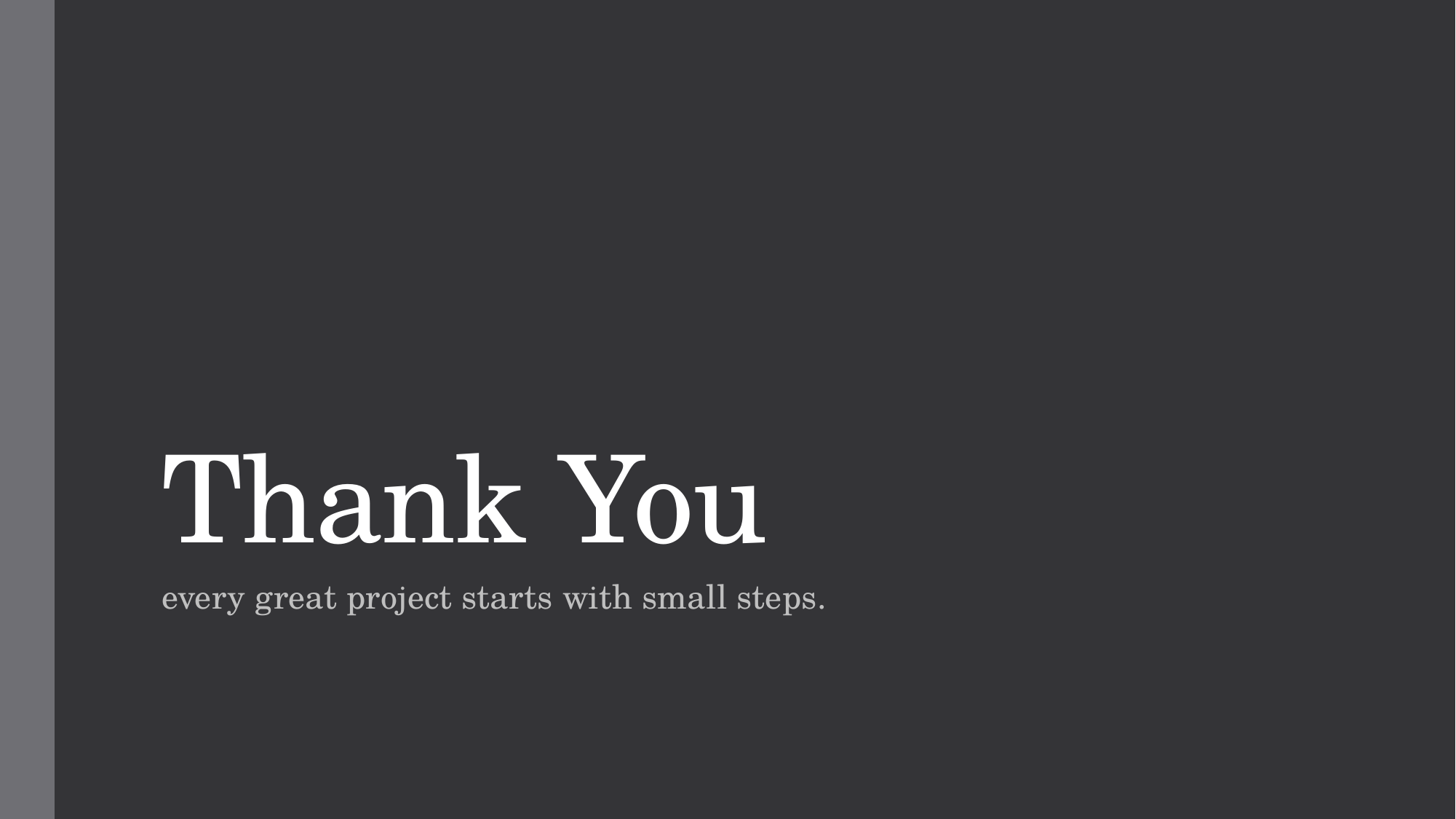

# Thank You
every great project starts with small steps.